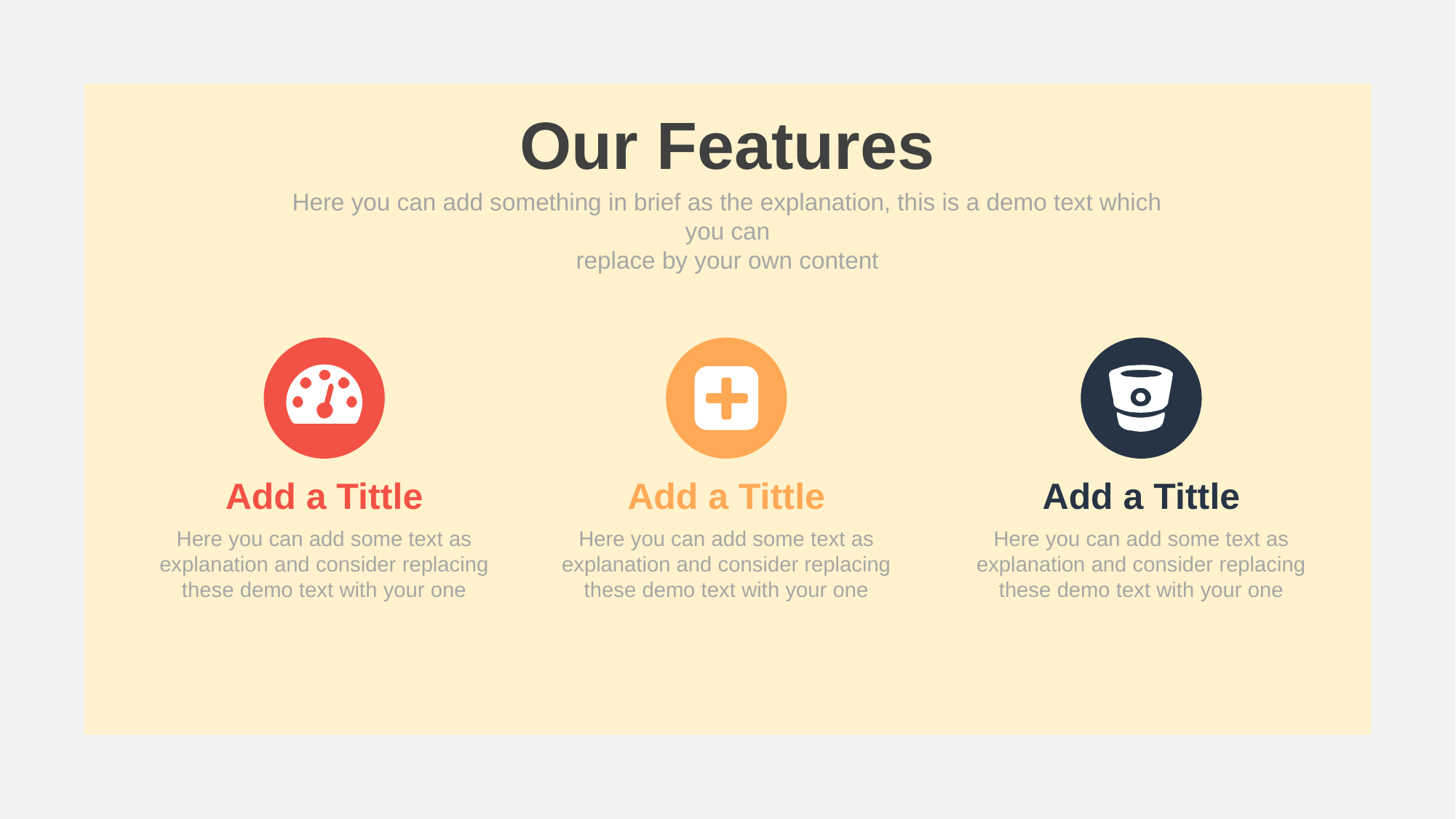

Our Features
Here you can add something in brief as the explanation, this is a demo text which you can
replace by your own content

Add a Tittle
Here you can add some text as explanation and consider replacing these demo text with your one
Add a Tittle
Here you can add some text as explanation and consider replacing these demo text with your one
Add a Tittle
Here you can add some text as explanation and consider replacing these demo text with your one